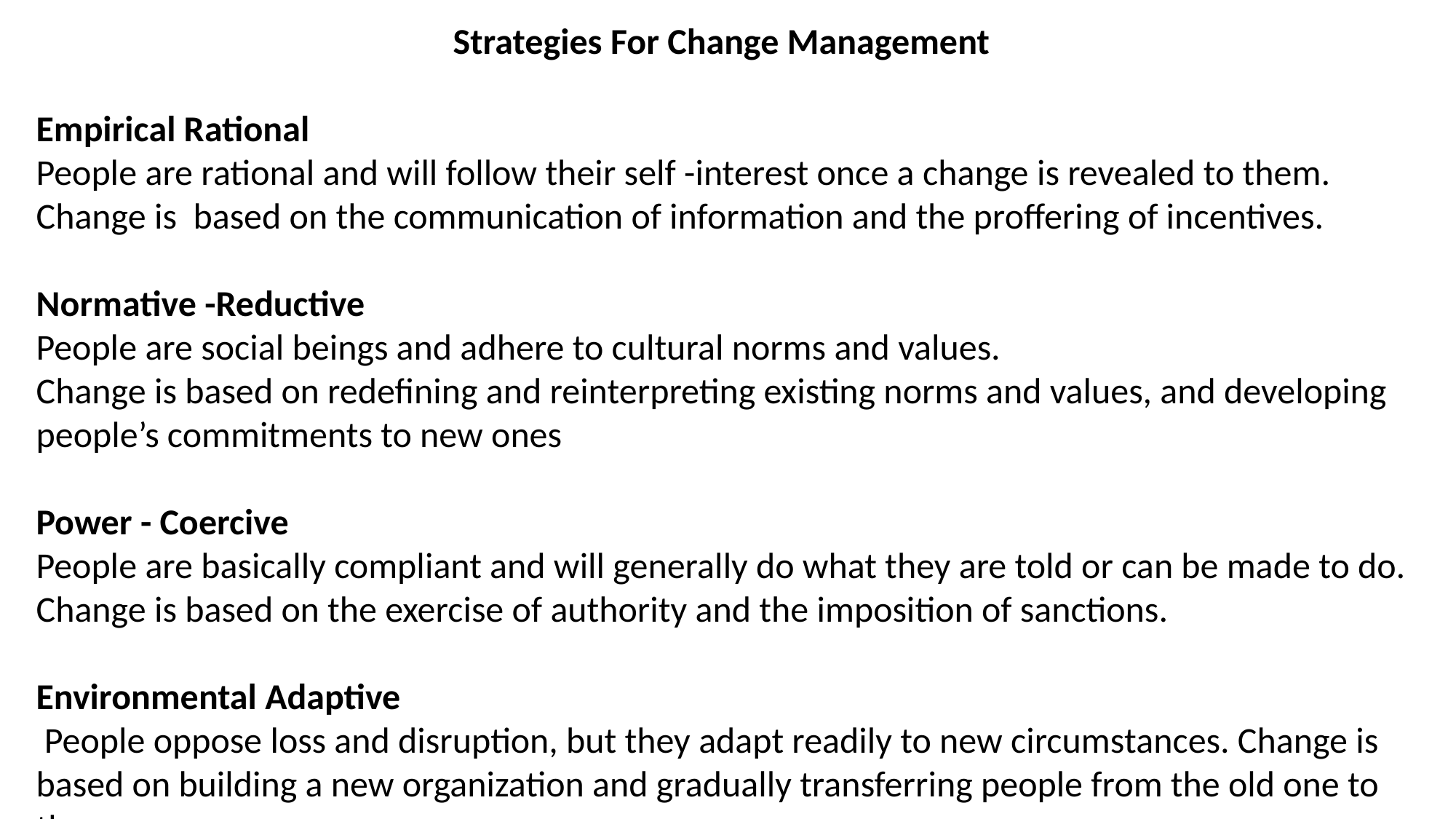

Strategies For Change Management

Empirical­ Rational
People are rational and will follow their self -­interest once a change is revealed to them.
Change is  based on the communication of information and the proffering of incentives.

Normative­ -Reductive
People are social beings and adhere to cultural norms and values.
Change is based on redefining and reinterpreting existing norms and values, and developing people’s commitments to new ones

Power­ - Coercive
People are basically compliant and will generally do what they are told or can be made to do. Change is based on the exercise of authority and the imposition of sanctions.

Environmental­ Adaptive
 People oppose loss and disruption, but they adapt readily to new circumstances. Change is based on building a new organization and gradually transferring people from the old one to the new one